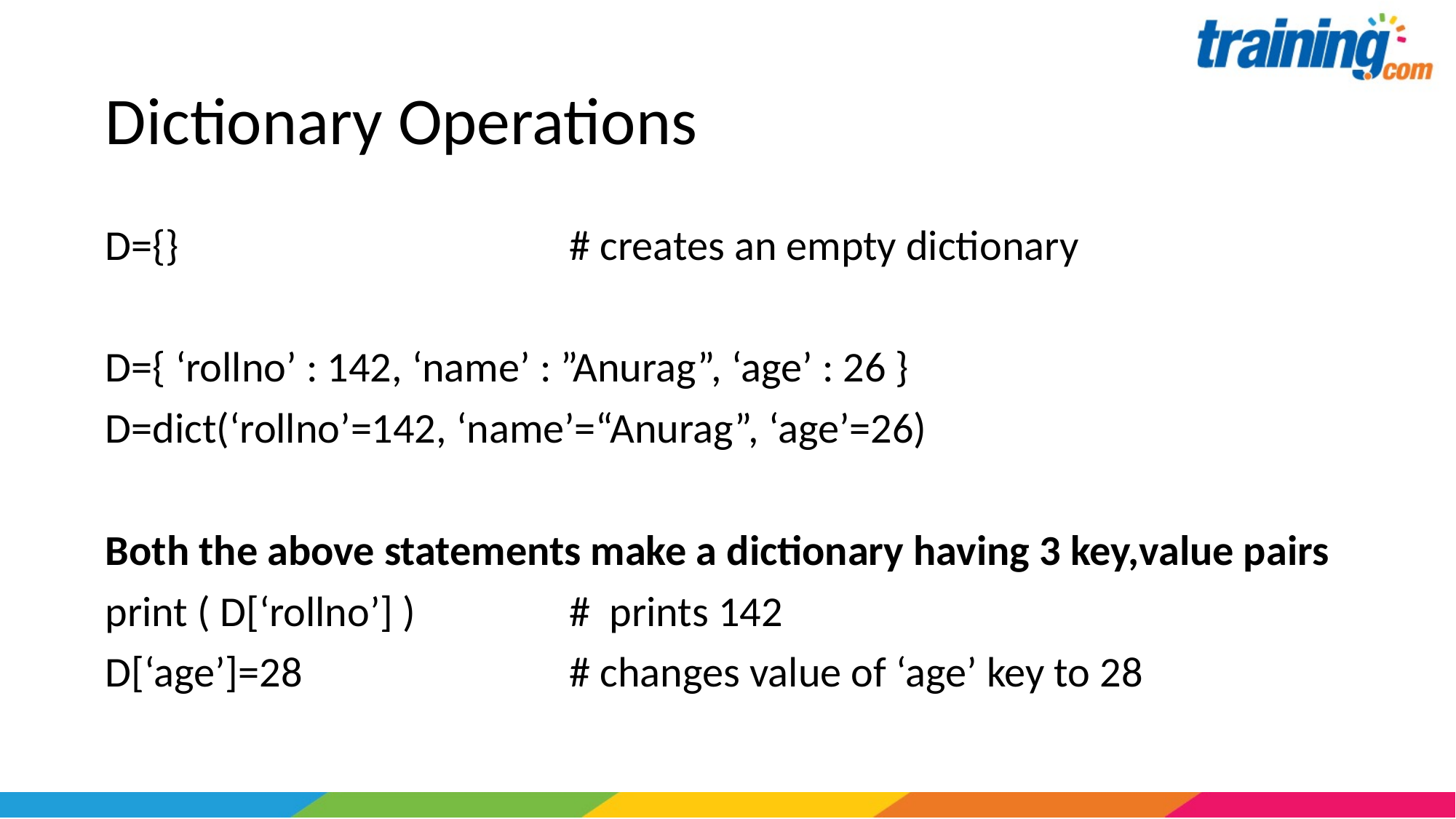

# Dictionary Operations
D={}				# creates an empty dictionary

D={ ‘rollno’ : 142, ‘name’ : ”Anurag”, ‘age’ : 26 }
D=dict(‘rollno’=142, ‘name’=“Anurag”, ‘age’=26)

Both the above statements make a dictionary having 3 key,value pairs
print ( D[‘rollno’] )		#  prints 142
D[‘age’]=28			# changes value of ‘age’ key to 28